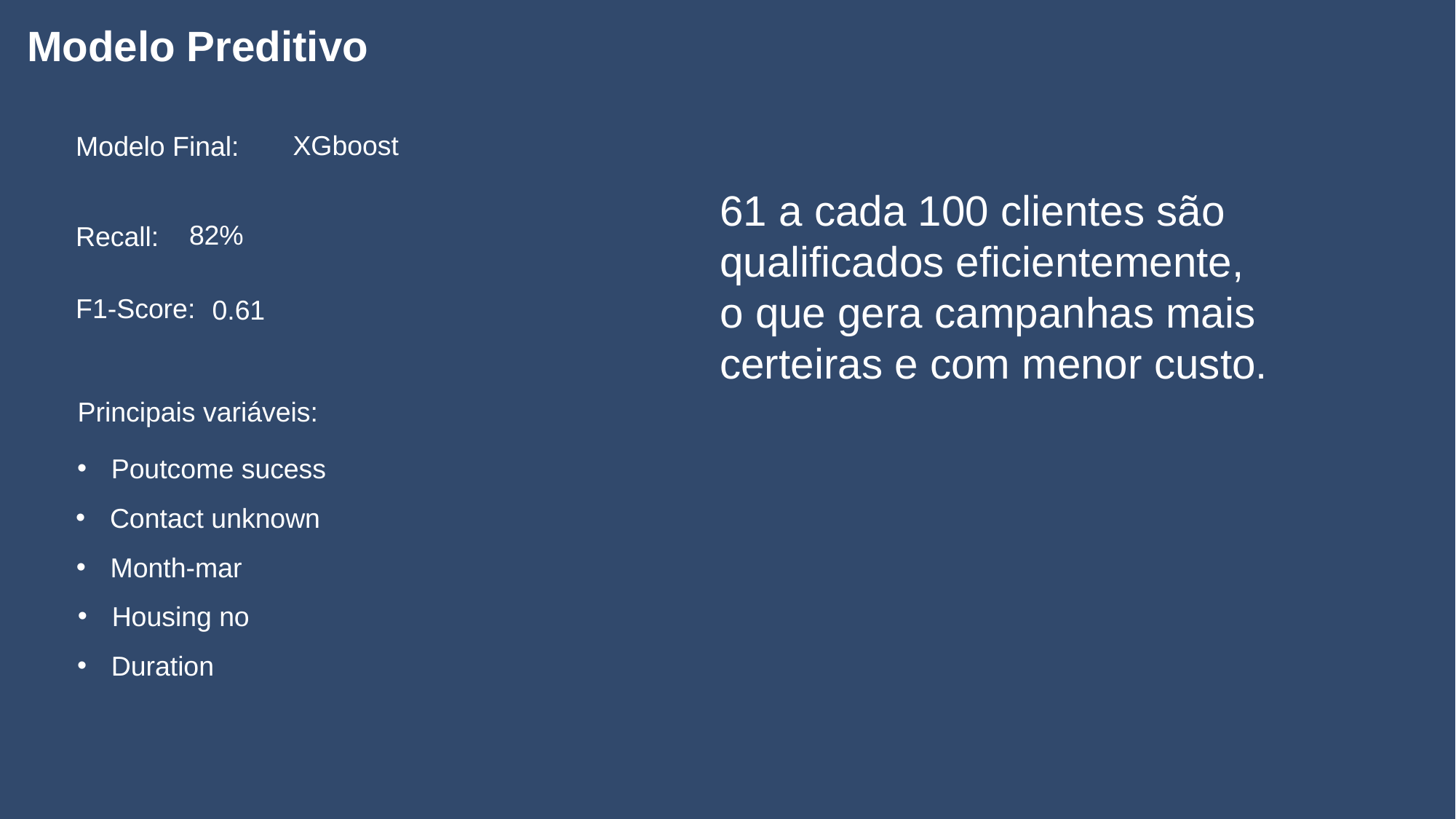

Modelo Preditivo
XGboost
Modelo Final:
61 a cada 100 clientes são qualificados eficientemente, o que gera campanhas mais certeiras e com menor custo.
82%
Recall:
F1-Score:
0.61
Principais variáveis:
Poutcome sucess
Contact unknown
Month-mar
Housing no
Duration